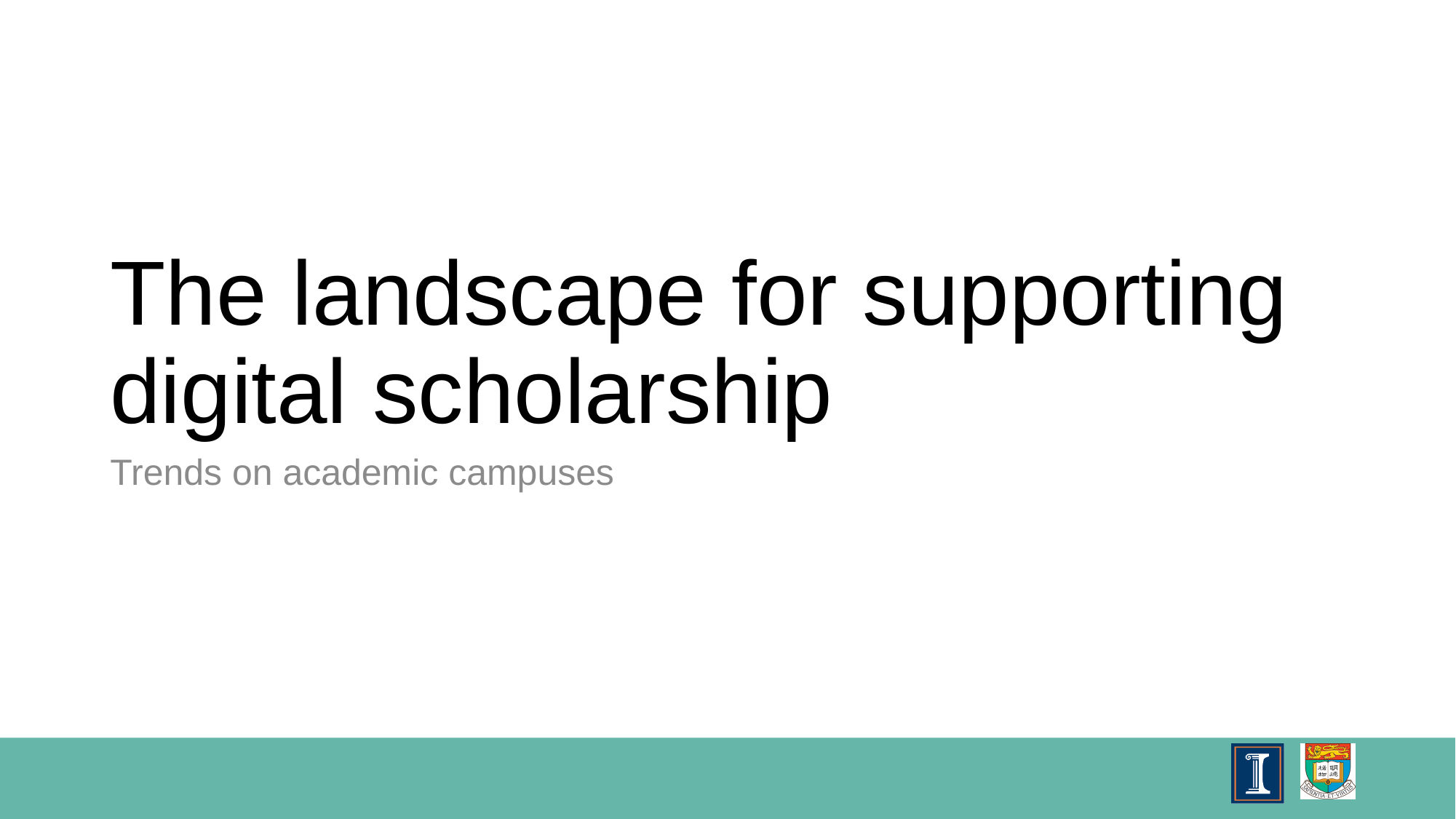

# The landscape for supporting digital scholarship
Trends on academic campuses